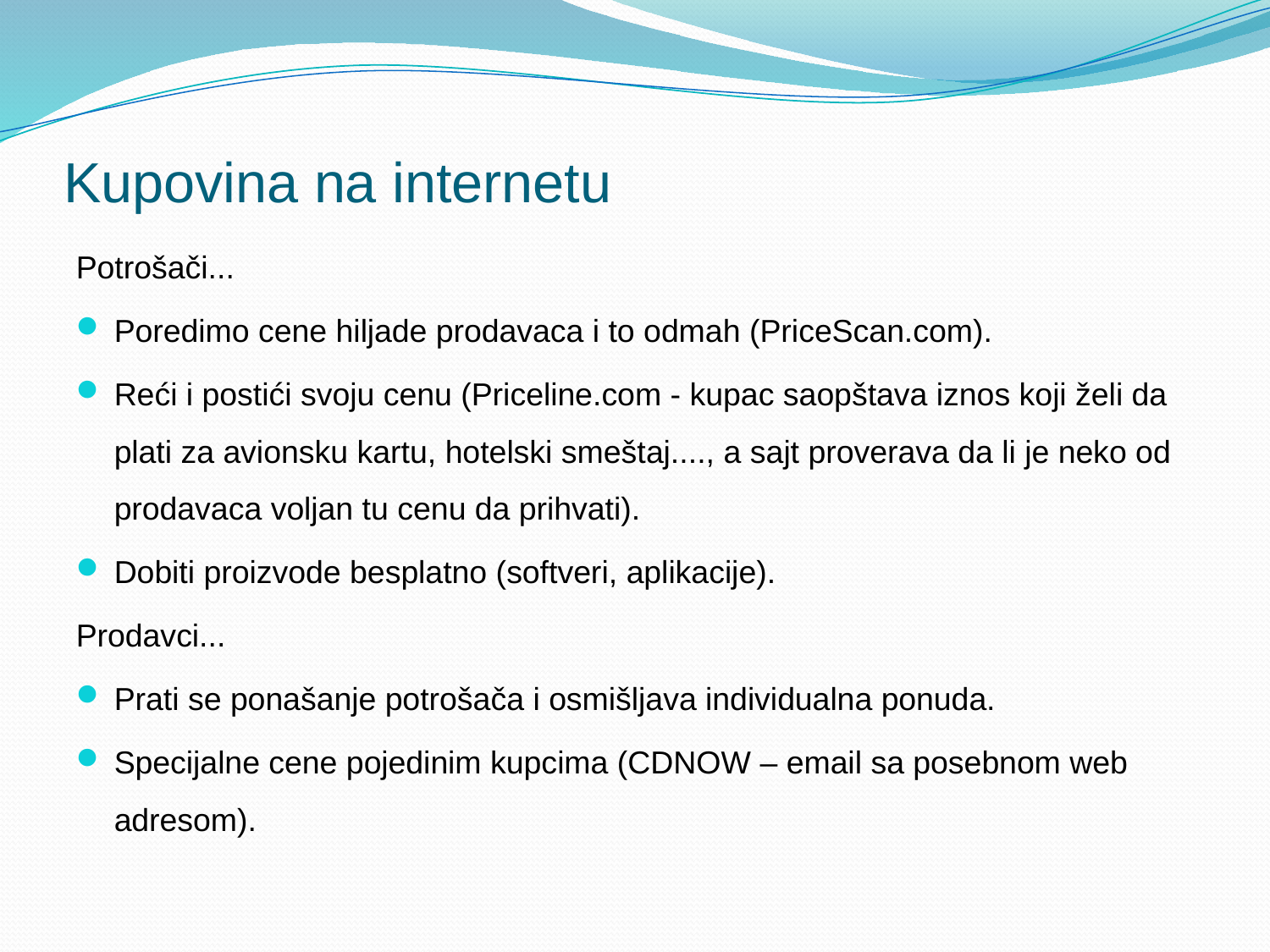

# Kupovina na internetu
Potrošači...
Poredimo cene hiljade prodavaca i to odmah (PriceScan.com).
Reći i postići svoju cenu (Priceline.com - kupac saopštava iznos koji želi da plati za avionsku kartu, hotelski smeštaj...., a sajt proverava da li je neko od prodavaca voljan tu cenu da prihvati).
Dobiti proizvode besplatno (softveri, aplikacije).
Prodavci...
Prati se ponašanje potrošača i osmišljava individualna ponuda.
Specijalne cene pojedinim kupcima (CDNOW – email sa posebnom web adresom).